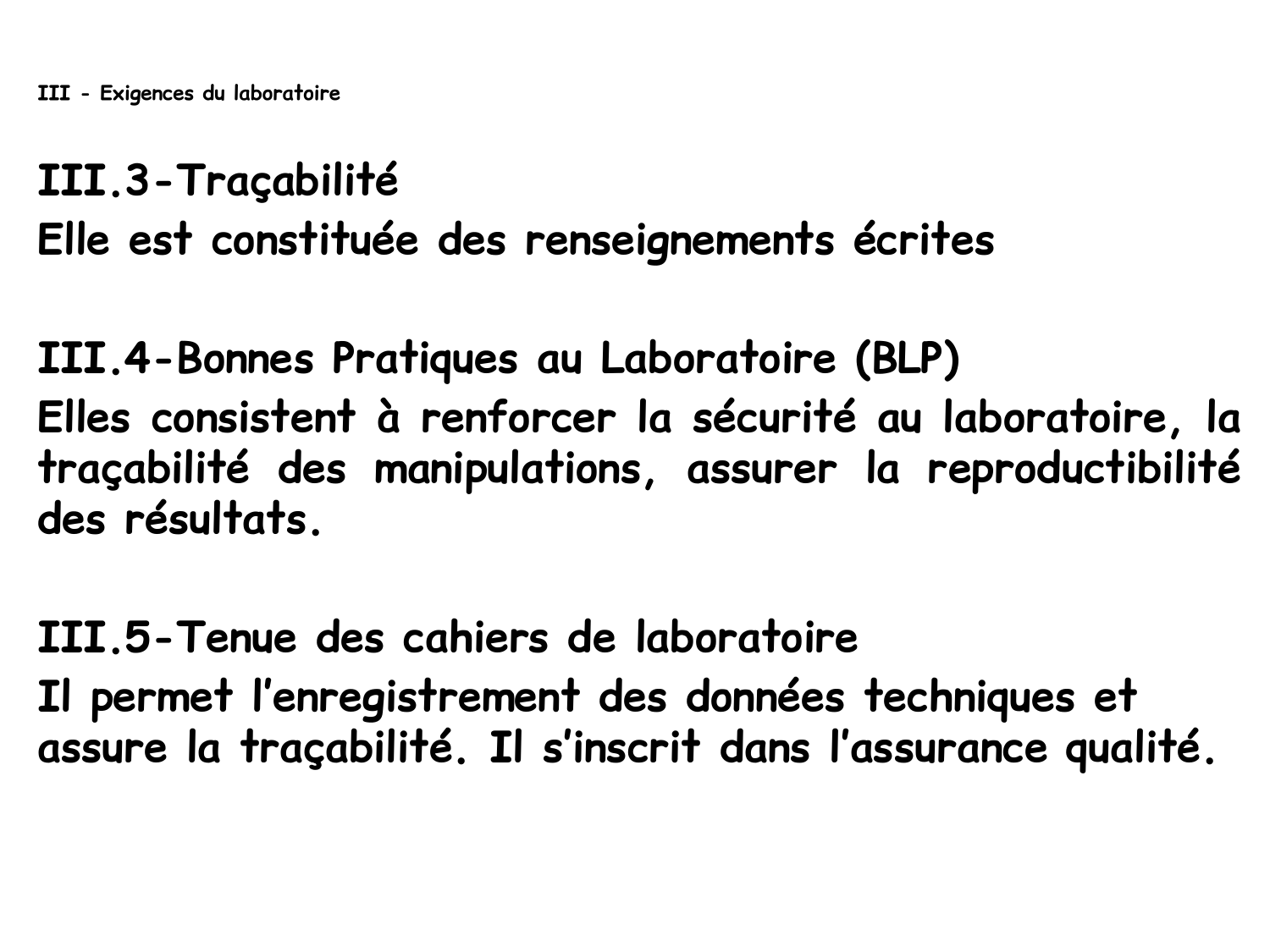

# III - Exigences du laboratoire
III.3-Traçabilité
Elle est constituée des renseignements écrites

III.4-Bonnes Pratiques au Laboratoire (BLP)
Elles consistent à renforcer la sécurité au laboratoire, la traçabilité des manipulations, assurer la reproductibilité des résultats.

III.5-Tenue des cahiers de laboratoire
Il permet l’enregistrement des données techniques et assure la traçabilité. Il s’inscrit dans l’assurance qualité.